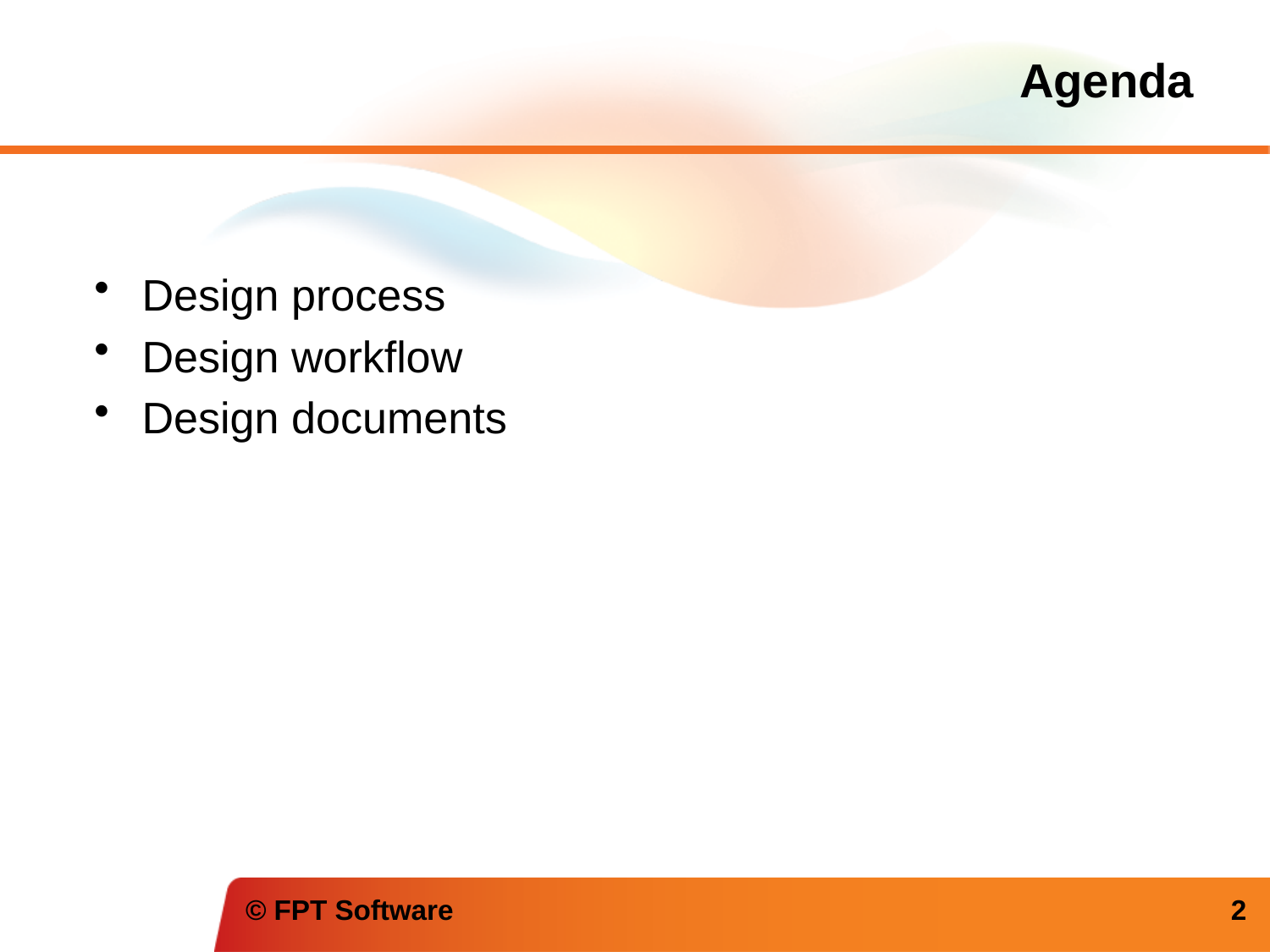

# Agenda
Design process
Design workflow
Design documents